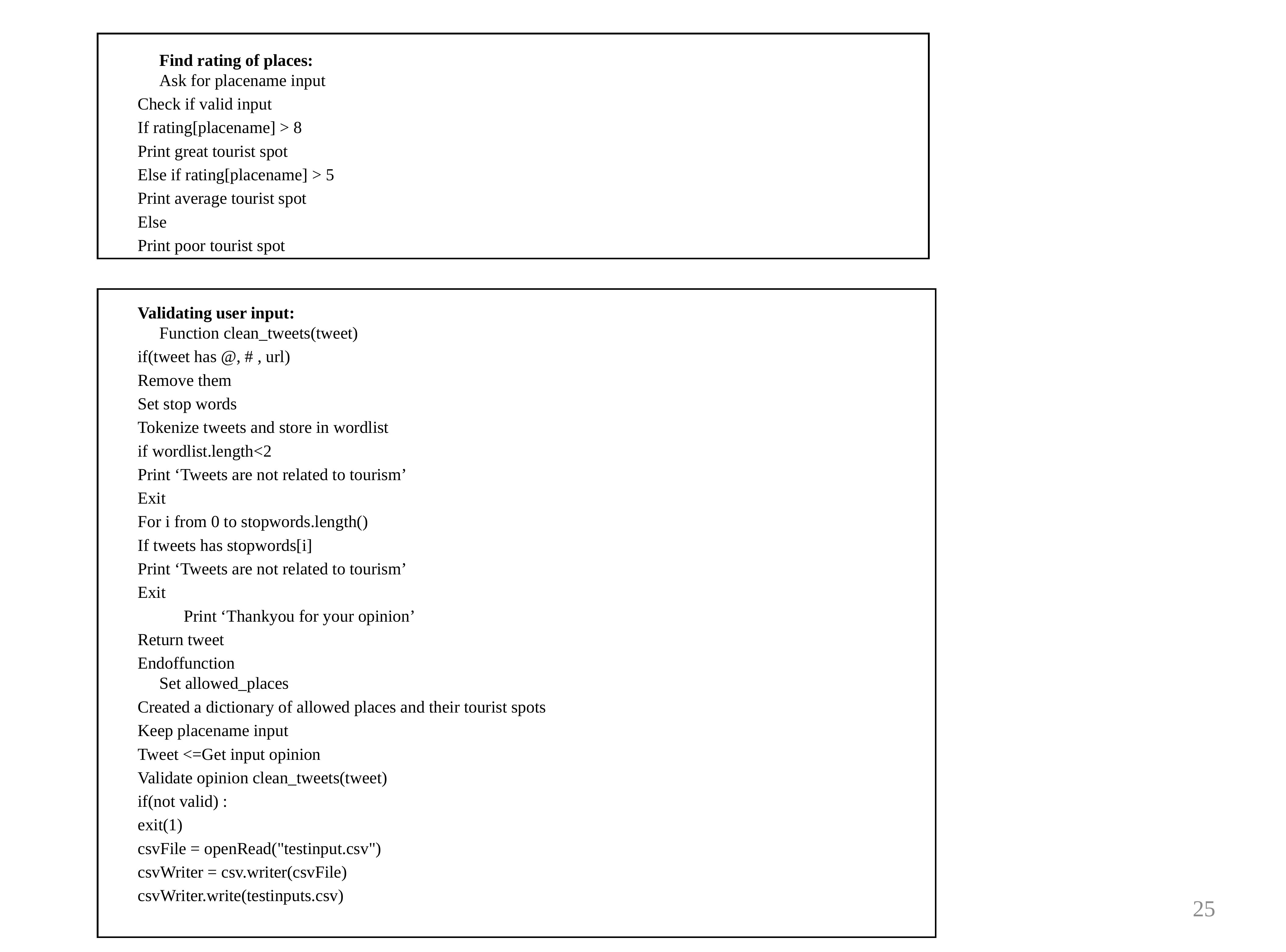

Find rating of places:
Ask for placename input
Check if valid input
If rating[placename] > 8
Print great tourist spot
Else if rating[placename] > 5
Print average tourist spot
Else
Print poor tourist spot

Validating user input:
Function clean_tweets(tweet)
if(tweet has @, # , url)
Remove them
Set stop words
Tokenize tweets and store in wordlist
if wordlist.length<2
Print ‘Tweets are not related to tourism’
Exit
For i from 0 to stopwords.length()
If tweets has stopwords[i]
Print ‘Tweets are not related to tourism’
Exit
           Print ‘Thankyou for your opinion’
Return tweet
Endoffunction
Set allowed_places
Created a dictionary of allowed places and their tourist spots
Keep placename input
Tweet <=Get input opinion
Validate opinion clean_tweets(tweet)
if(not valid) :
exit(1)
csvFile = openRead("testinput.csv")
csvWriter = csv.writer(csvFile)
csvWriter.write(testinputs.csv)

|  |
| --- |
|  |
| --- |
25